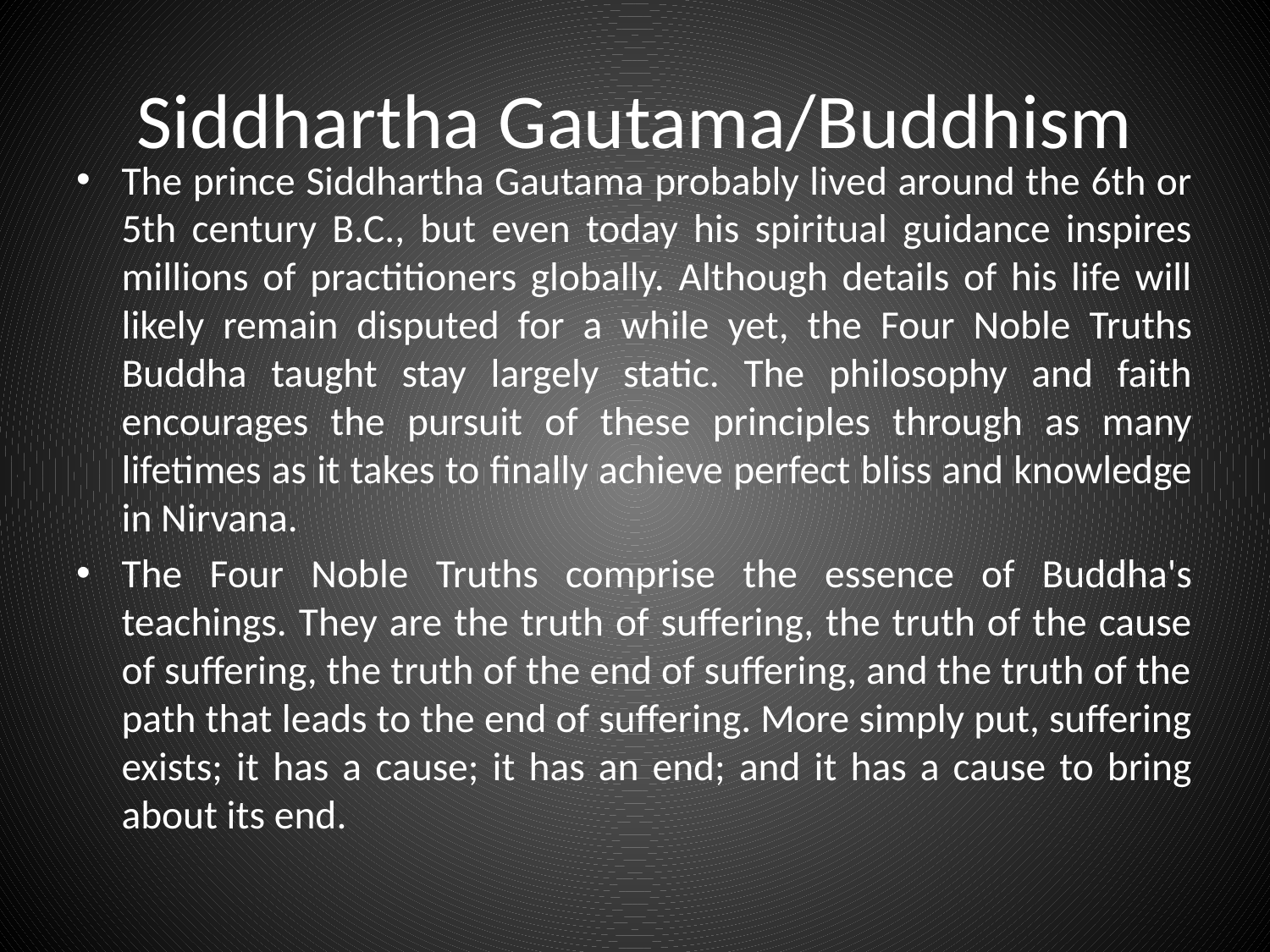

# Siddhartha Gautama/Buddhism
The prince Siddhartha Gautama probably lived around the 6th or 5th century B.C., but even today his spiritual guidance inspires millions of practitioners globally. Although details of his life will likely remain disputed for a while yet, the Four Noble Truths Buddha taught stay largely static. The philosophy and faith encourages the pursuit of these principles through as many lifetimes as it takes to finally achieve perfect bliss and knowledge in Nirvana.
The Four Noble Truths comprise the essence of Buddha's teachings. They are the truth of suffering, the truth of the cause of suffering, the truth of the end of suffering, and the truth of the path that leads to the end of suffering. More simply put, suffering exists; it has a cause; it has an end; and it has a cause to bring about its end.